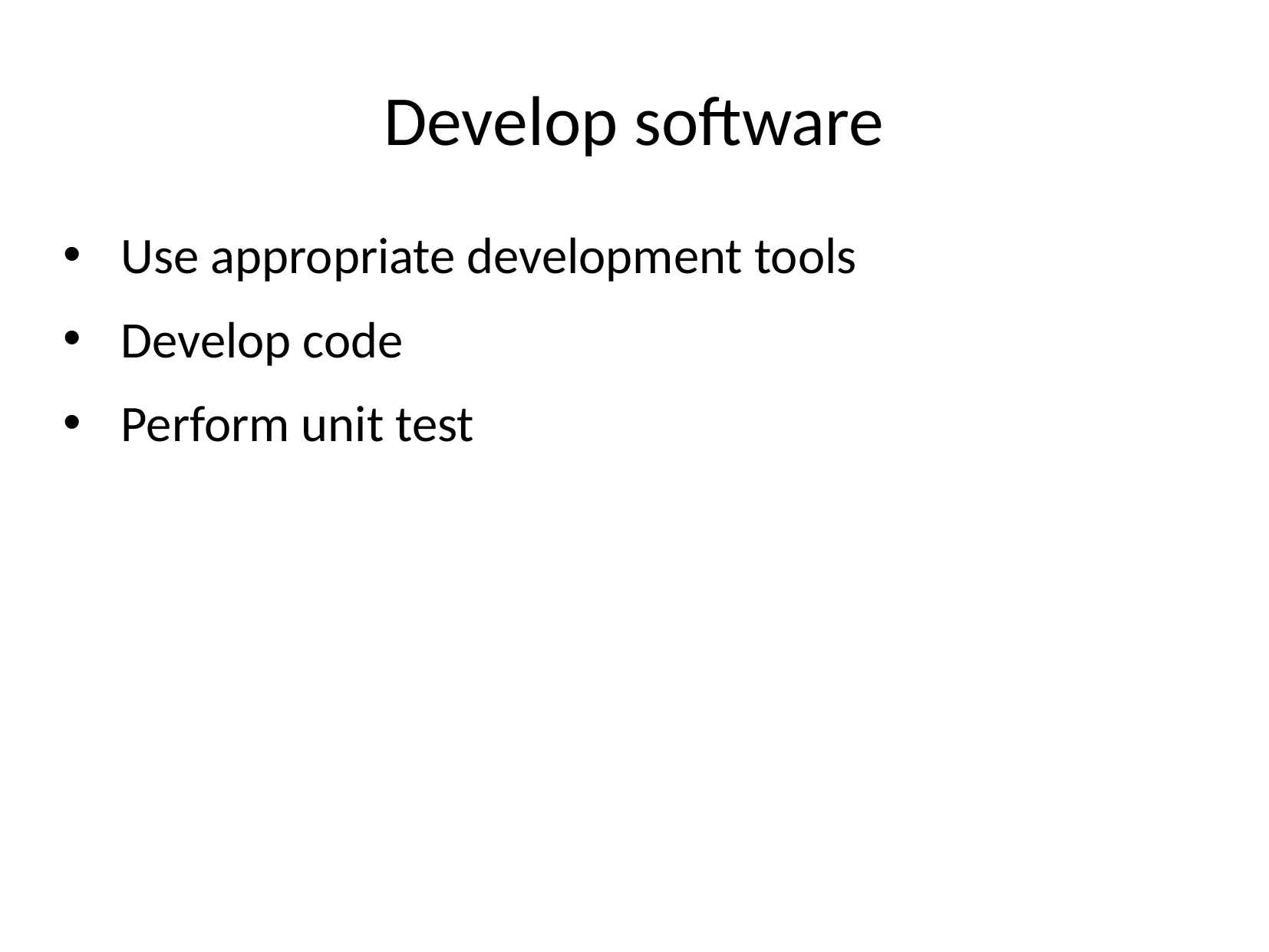

# Develop software
Use appropriate development tools
Develop code
Perform unit test